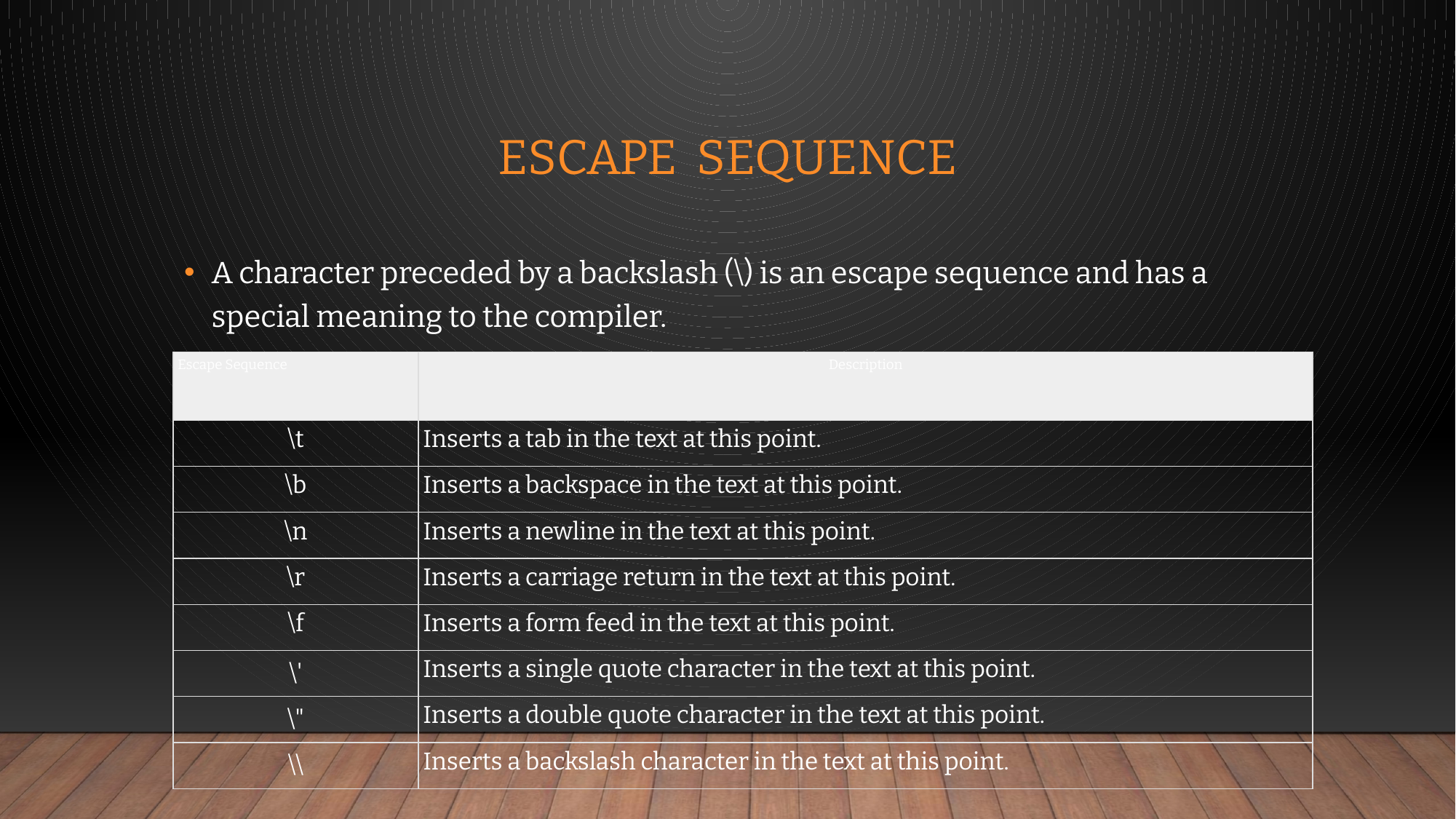

# Escape  sequence
A character preceded by a backslash (\) is an escape sequence and has a special meaning to the compiler.

| Escape Sequence | Description |
| --- | --- |
| \t | Inserts a tab in the text at this point. |
| \b | Inserts a backspace in the text at this point. |
| \n | Inserts a newline in the text at this point. |
| \r | Inserts a carriage return in the text at this point. |
| \f | Inserts a form feed in the text at this point. |
| \' | Inserts a single quote character in the text at this point. |
| \" | Inserts a double quote character in the text at this point. |
| \\ | Inserts a backslash character in the text at this point. |